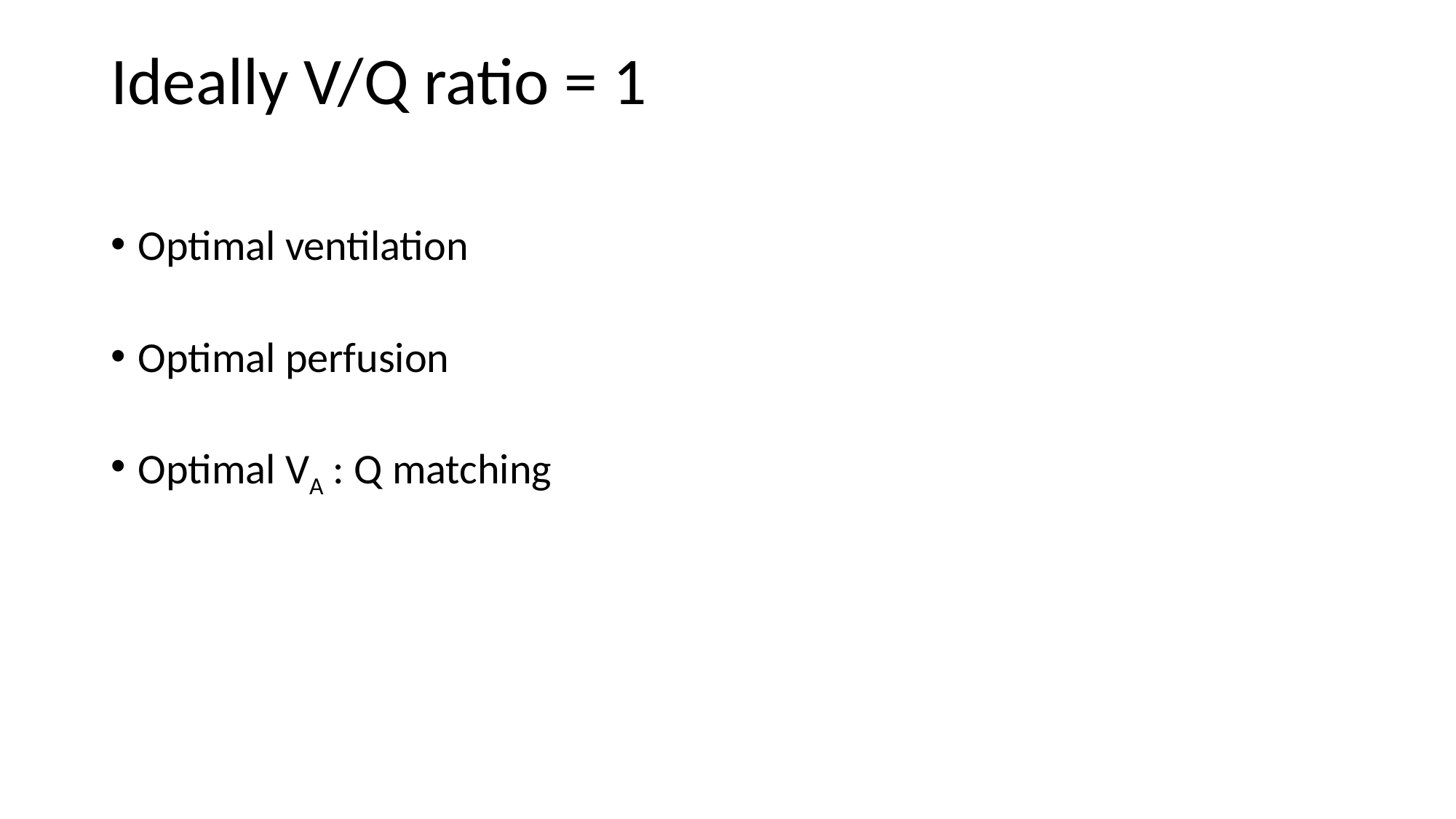

# Ideally V/Q ratio = 1
Optimal ventilation
Optimal perfusion
Optimal VA : Q matching